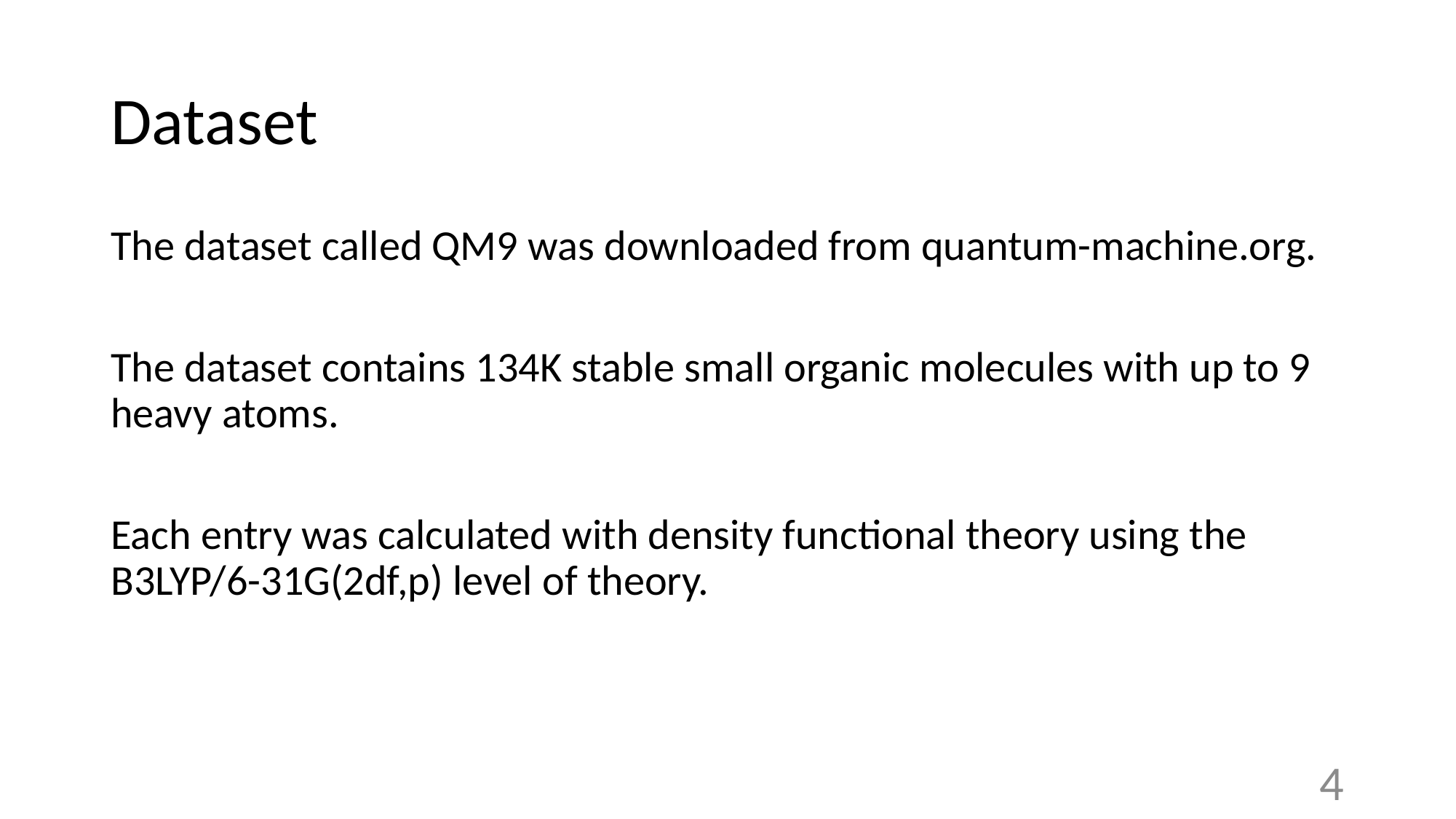

# Dataset
The dataset called QM9 was downloaded from quantum-machine.org.

The dataset contains 134K stable small organic molecules with up to 9 heavy atoms.

Each entry was calculated with density functional theory using the B3LYP/6-31G(2df,p) level of theory.
4